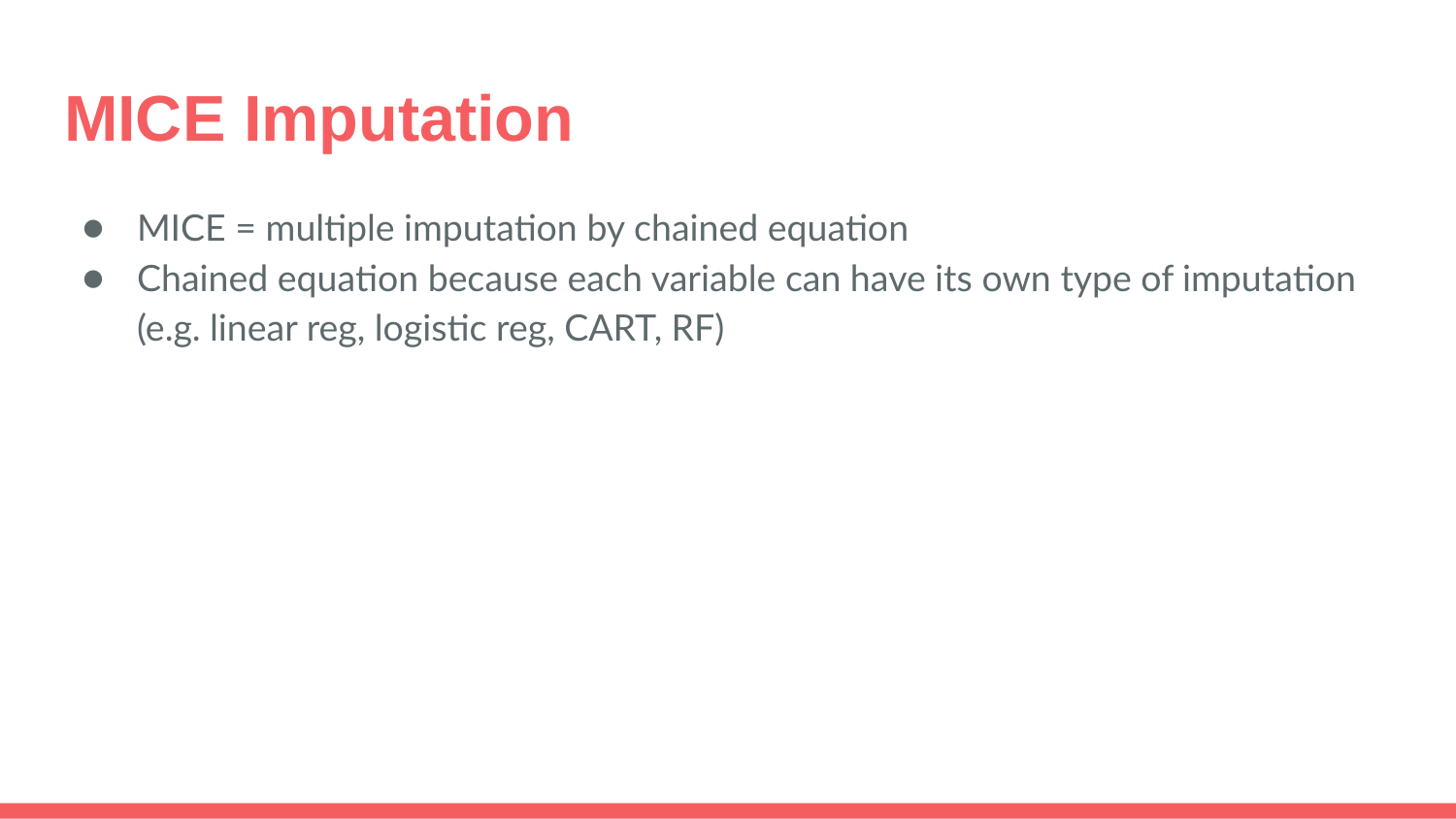

# MICE Imputation
MICE = multiple imputation by chained equation
Chained equation because each variable can have its own type of imputation (e.g. linear reg, logistic reg, CART, RF)